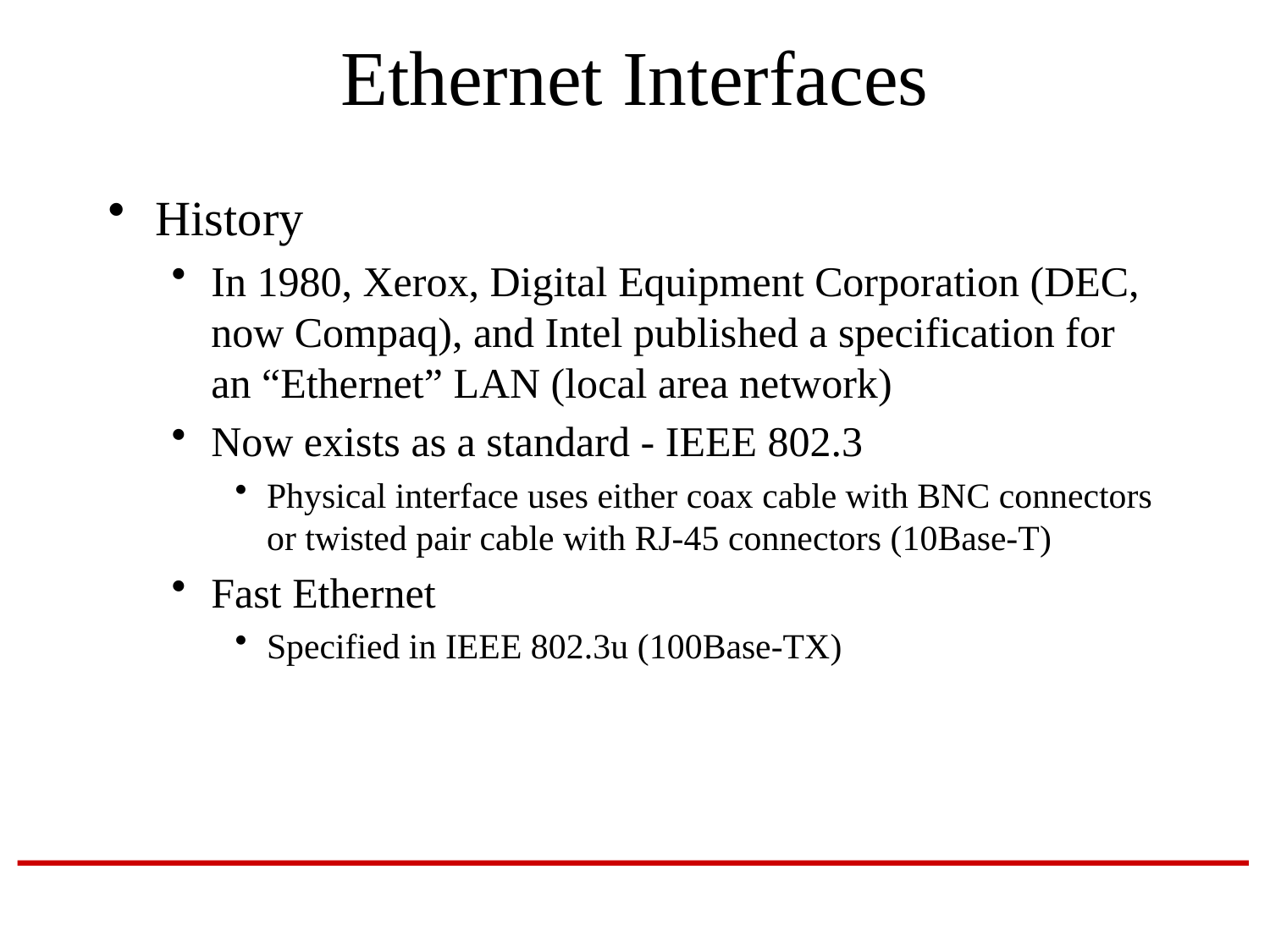

# Ethernet Interfaces
History
In 1980, Xerox, Digital Equipment Corporation (DEC, now Compaq), and Intel published a specification for an “Ethernet” LAN (local area network)
Now exists as a standard - IEEE 802.3
Physical interface uses either coax cable with BNC connectors or twisted pair cable with RJ-45 connectors (10Base-T)
Fast Ethernet
Specified in IEEE 802.3u (100Base-TX)